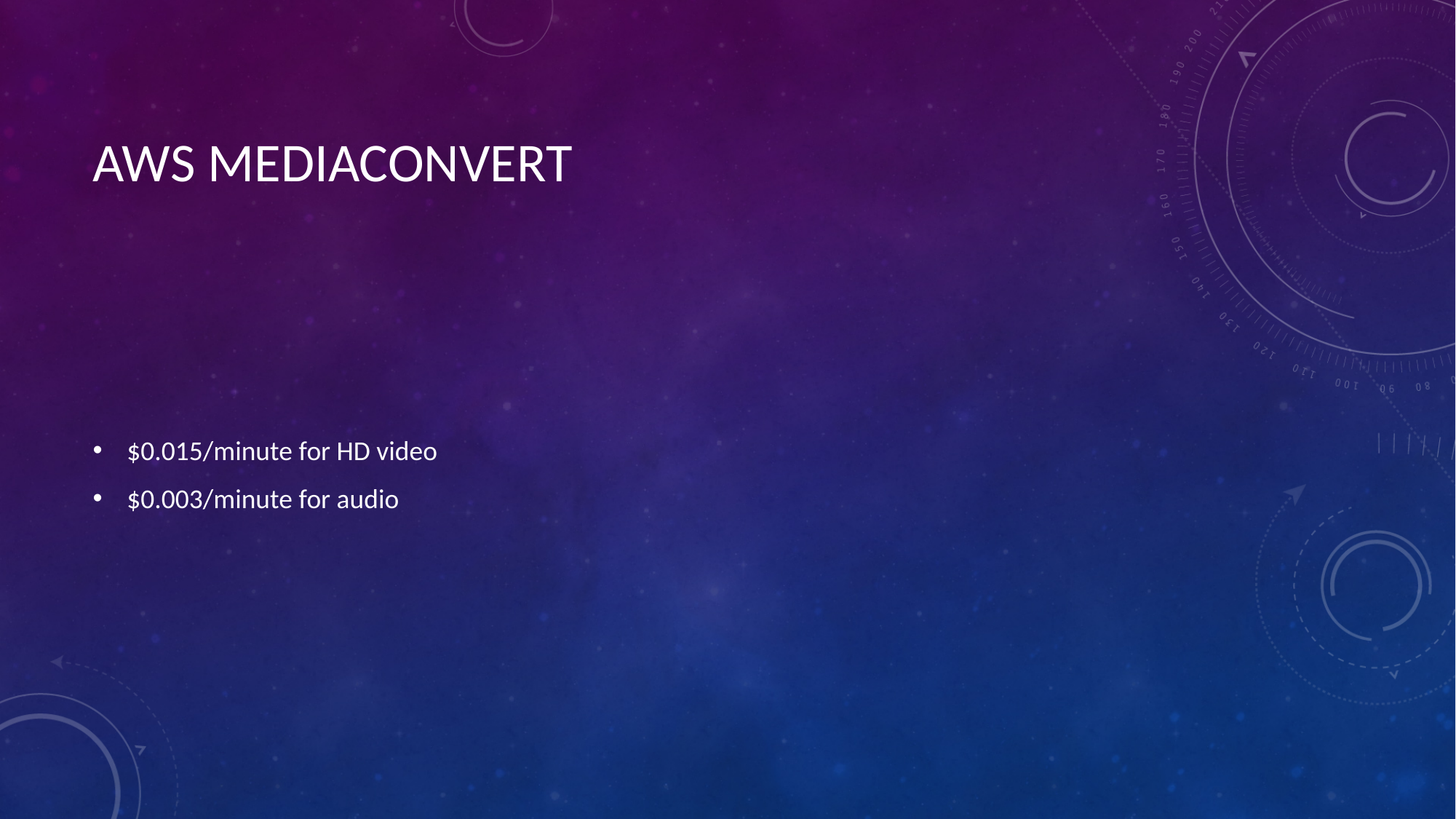

# AWS MediaConvert
$0.015/minute for HD video
$0.003/minute for audio